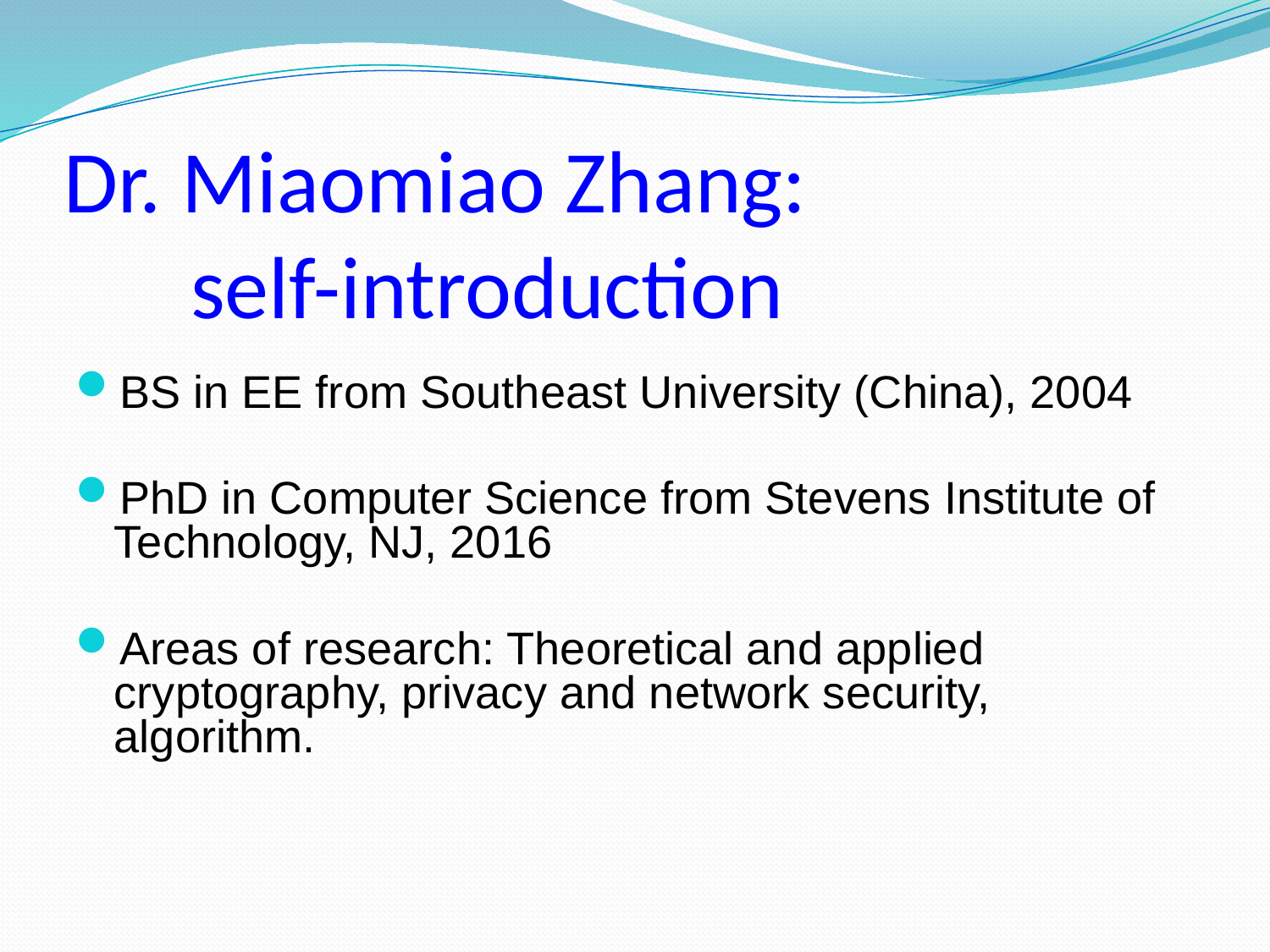

# Dr. Miaomiao Zhang: self-introduction
BS in EE from Southeast University (China), 2004

PhD in Computer Science from Stevens Institute of Technology, NJ, 2016

Areas of research: Theoretical and applied cryptography, privacy and network security, algorithm.